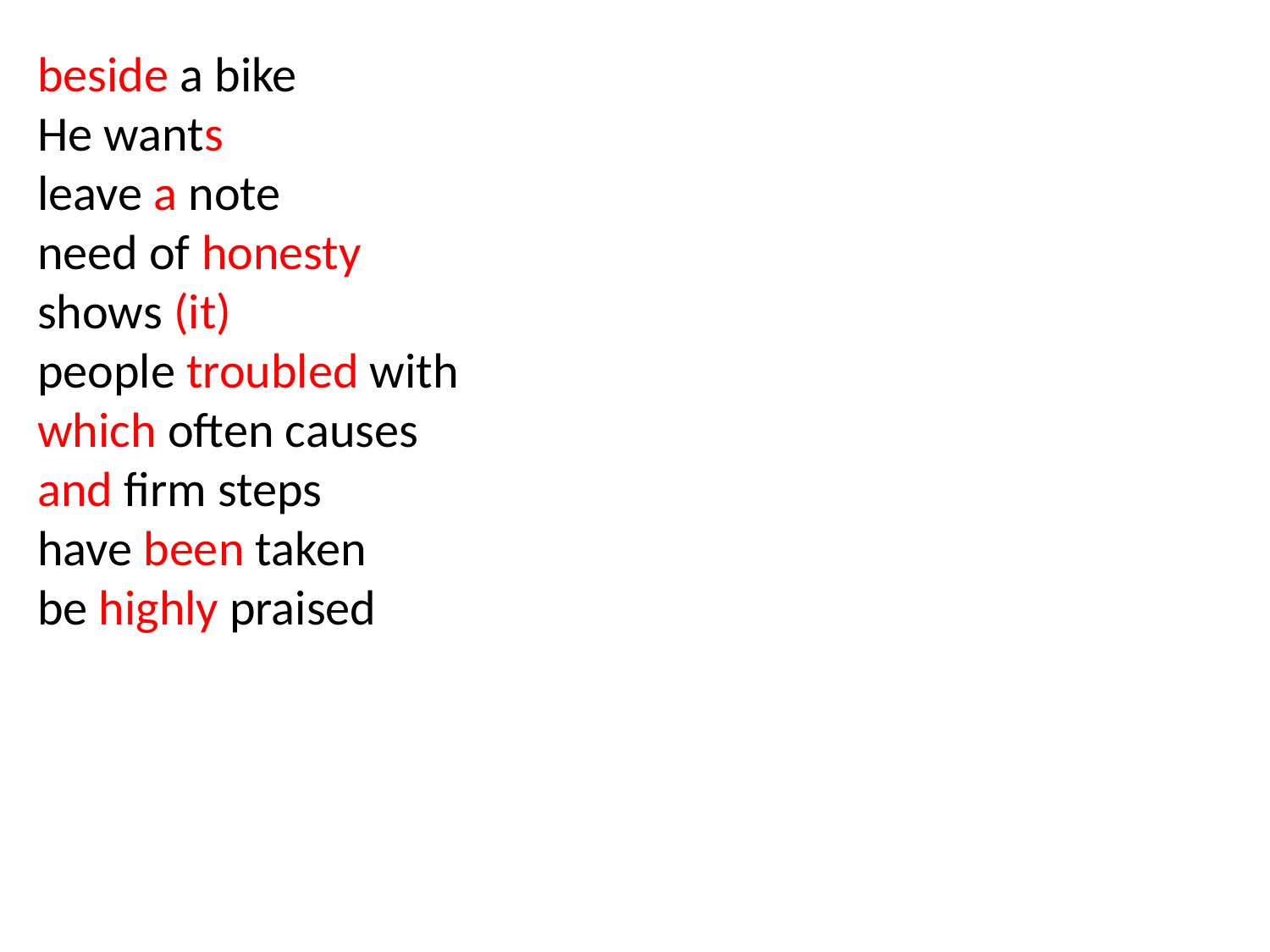

beside a bike
He wants
leave a note
need of honesty
shows (it)
people troubled with
which often causes
and firm steps
have been taken
be highly praised